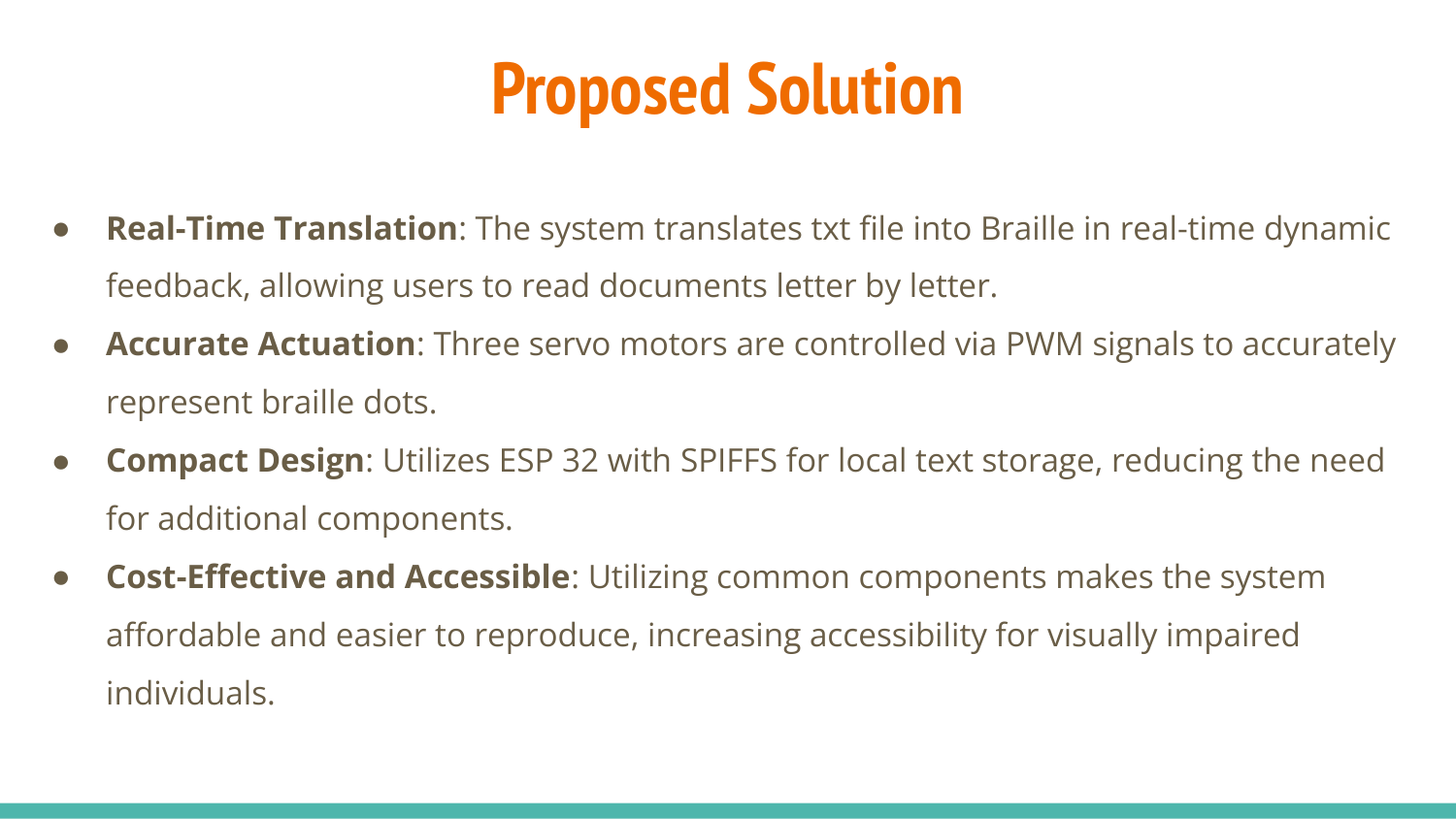

# Proposed Solution
Real-Time Translation: The system translates txt file into Braille in real-time dynamic feedback, allowing users to read documents letter by letter.
Accurate Actuation: Three servo motors are controlled via PWM signals to accurately represent braille dots.
Compact Design: Utilizes ESP 32 with SPIFFS for local text storage, reducing the need for additional components.
Cost-Effective and Accessible: Utilizing common components makes the system affordable and easier to reproduce, increasing accessibility for visually impaired individuals.